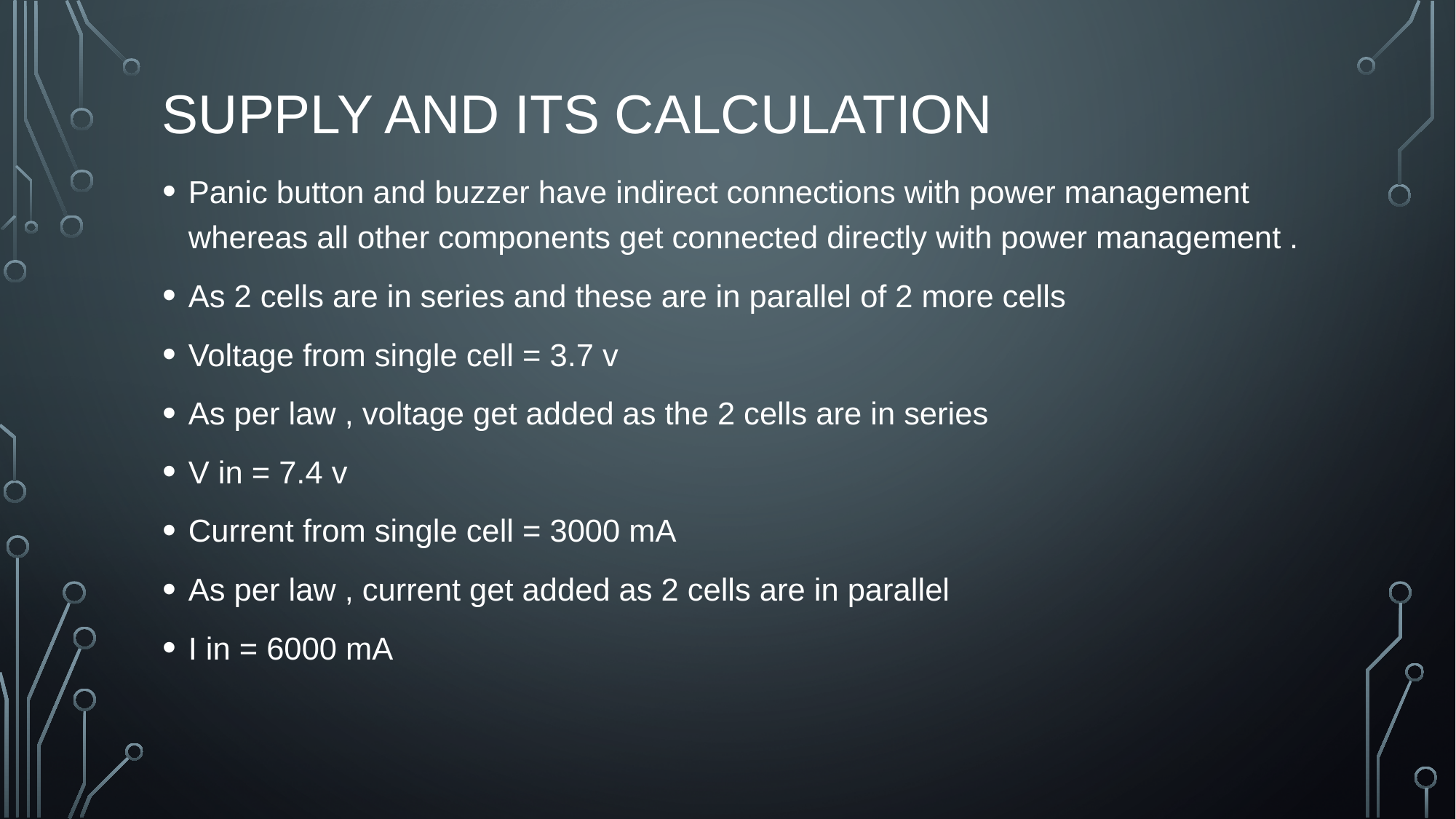

# SUPPLY And its calculation
Panic button and buzzer have indirect connections with power management whereas all other components get connected directly with power management .
As 2 cells are in series and these are in parallel of 2 more cells
Voltage from single cell = 3.7 v
As per law , voltage get added as the 2 cells are in series
V in = 7.4 v
Current from single cell = 3000 mA
As per law , current get added as 2 cells are in parallel
I in = 6000 mA